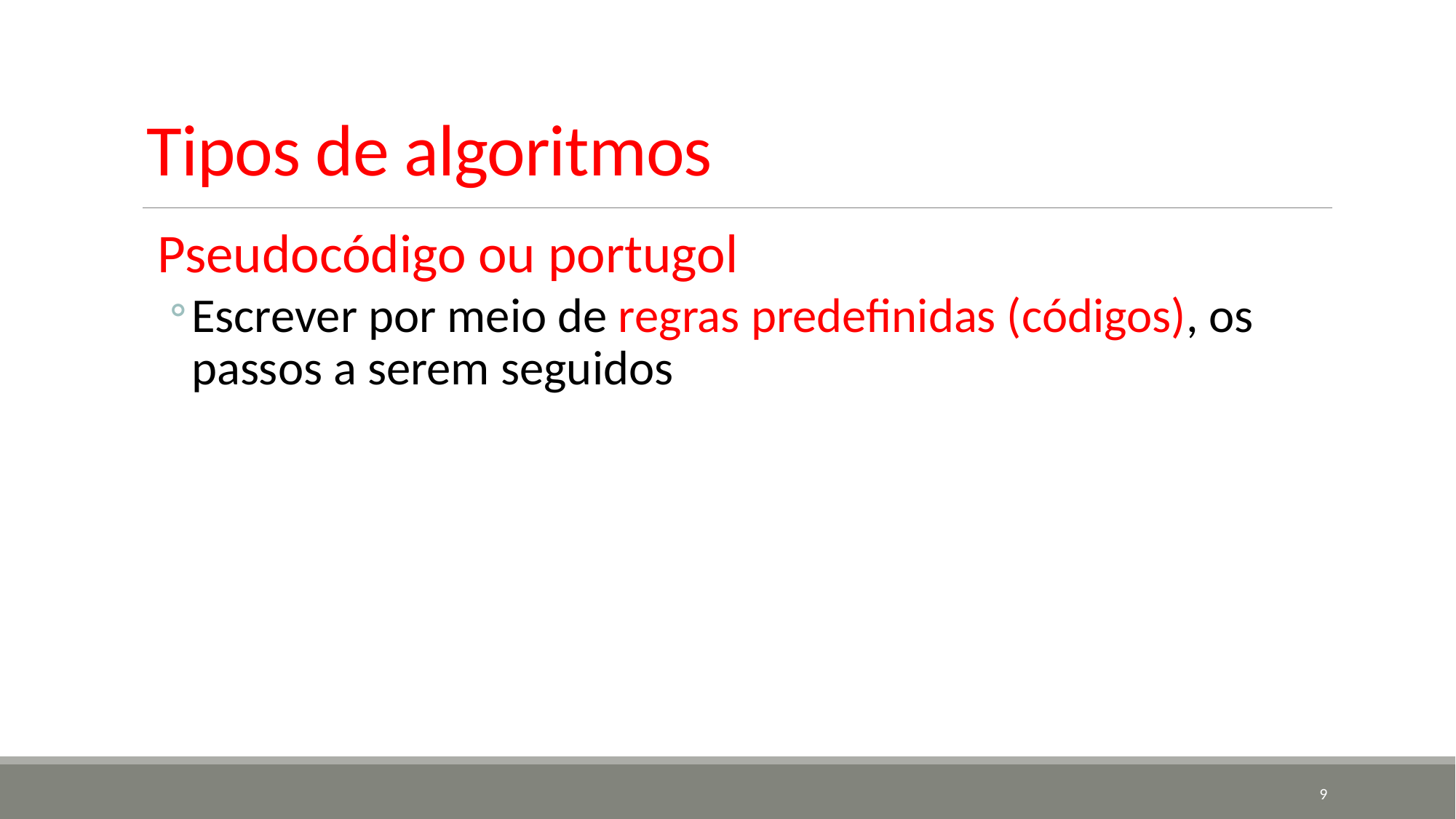

# Tipos de algoritmos
Pseudocódigo ou portugol
Escrever por meio de regras predefinidas (códigos), os passos a serem seguidos

9